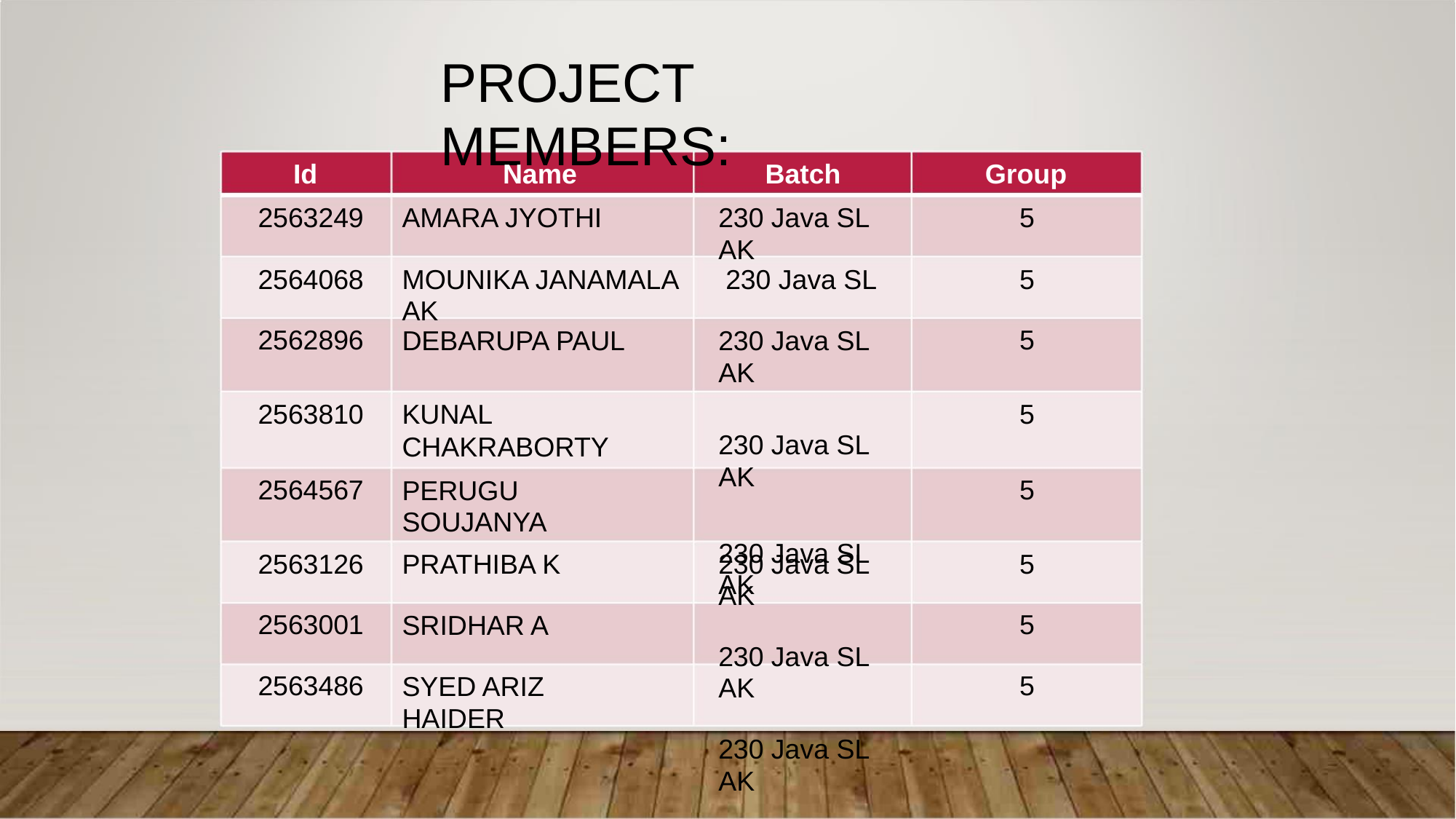

PROJECT MEMBERS:
Id
Name
Batch
Group
2563249
AMARA JYOTHI
230 Java SL AK
5
2564068
2562896
MOUNIKA JANAMALA 230 Java SL AK
5
5
DEBARUPA PAUL
230 Java SL AK
230 Java SL AK
230 Java SL AK
2563810
2564567
KUNAL
5
5
CHAKRABORTY
PERUGU SOUJANYA
2563126
2563001
2563486
PRATHIBA K
230 Java SL AK
230 Java SL AK
230 Java SL AK
5
5
5
SRIDHAR A
SYED ARIZ HAIDER